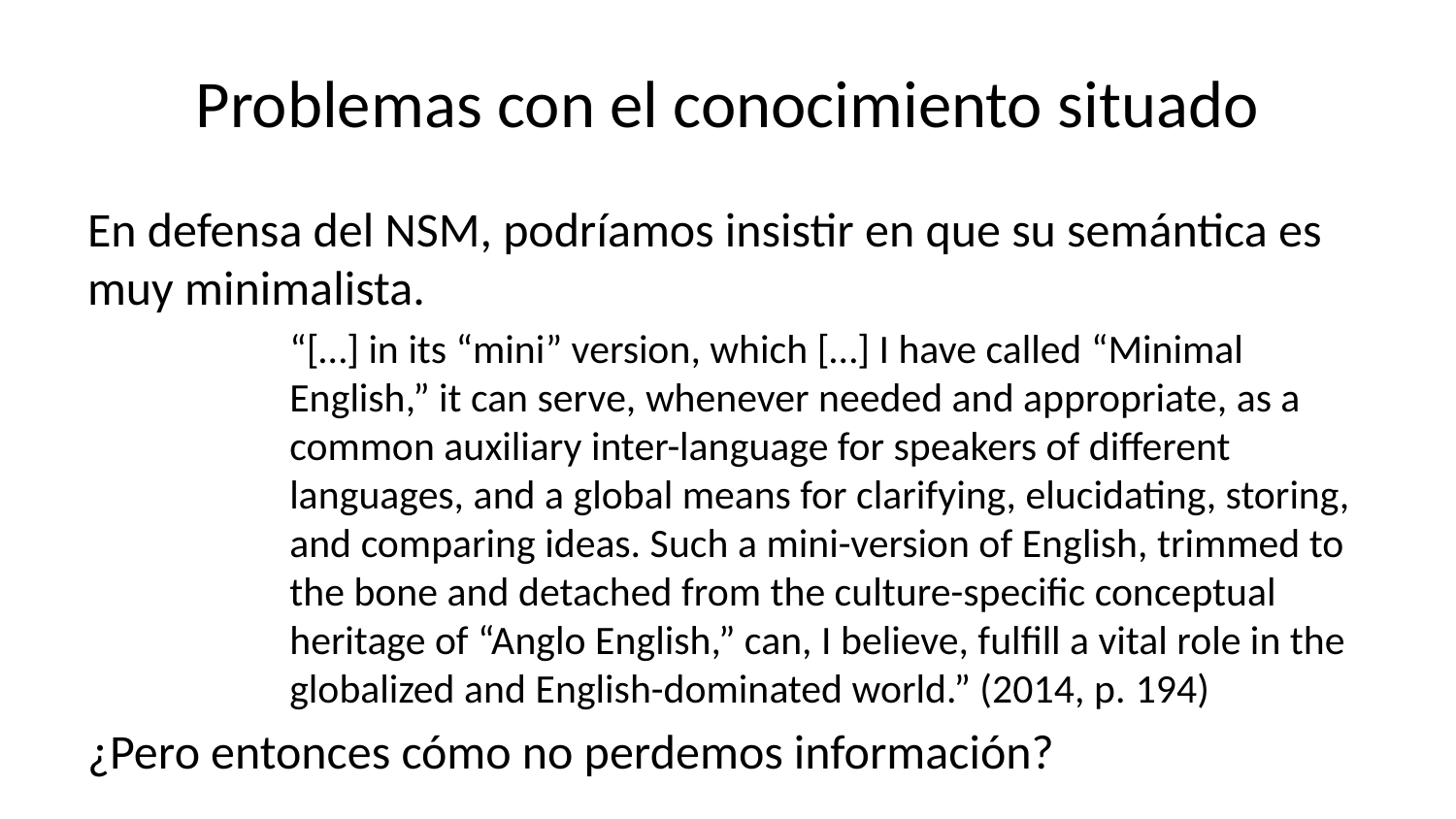

# Problemas con el conocimiento situado
En defensa del NSM, podríamos insistir en que su semántica es muy minimalista.
“[…] in its “mini” version, which […] I have called “Minimal English,” it can serve, whenever needed and appropriate, as a common auxiliary inter-language for speakers of different languages, and a global means for clarifying, elucidating, storing, and comparing ideas. Such a mini-version of English, trimmed to the bone and detached from the culture-specific conceptual heritage of “Anglo English,” can, I believe, fulfill a vital role in the globalized and English-dominated world.” (2014, p. 194)
¿Pero entonces cómo no perdemos información?